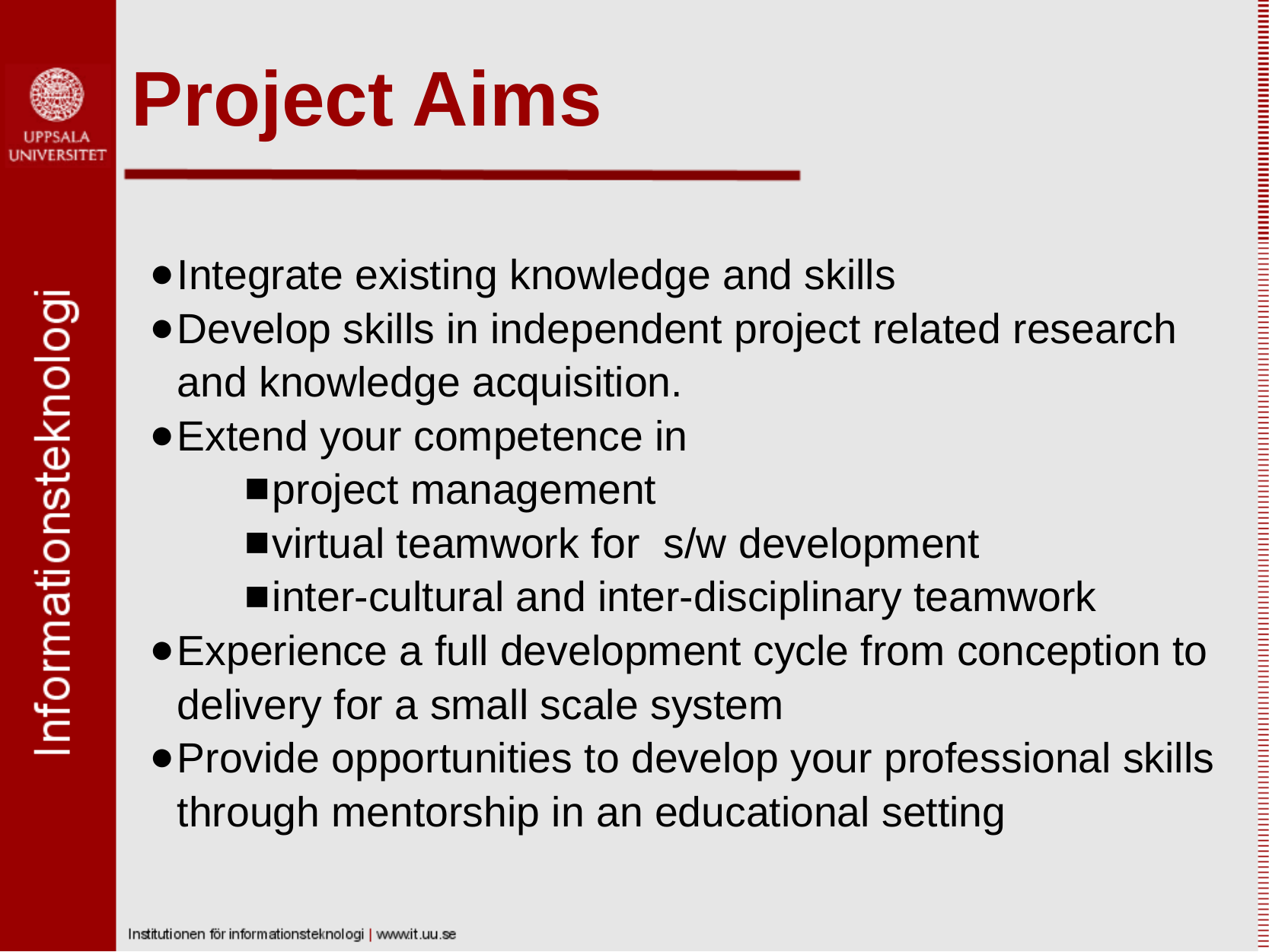

# Project Aims
Integrate existing knowledge and skills
Develop skills in independent project related research and knowledge acquisition.
Extend your competence in
project management
virtual teamwork for  s/w development
inter-cultural and inter-disciplinary teamwork
Experience a full development cycle from conception to delivery for a small scale system
Provide opportunities to develop your professional skills through mentorship in an educational setting